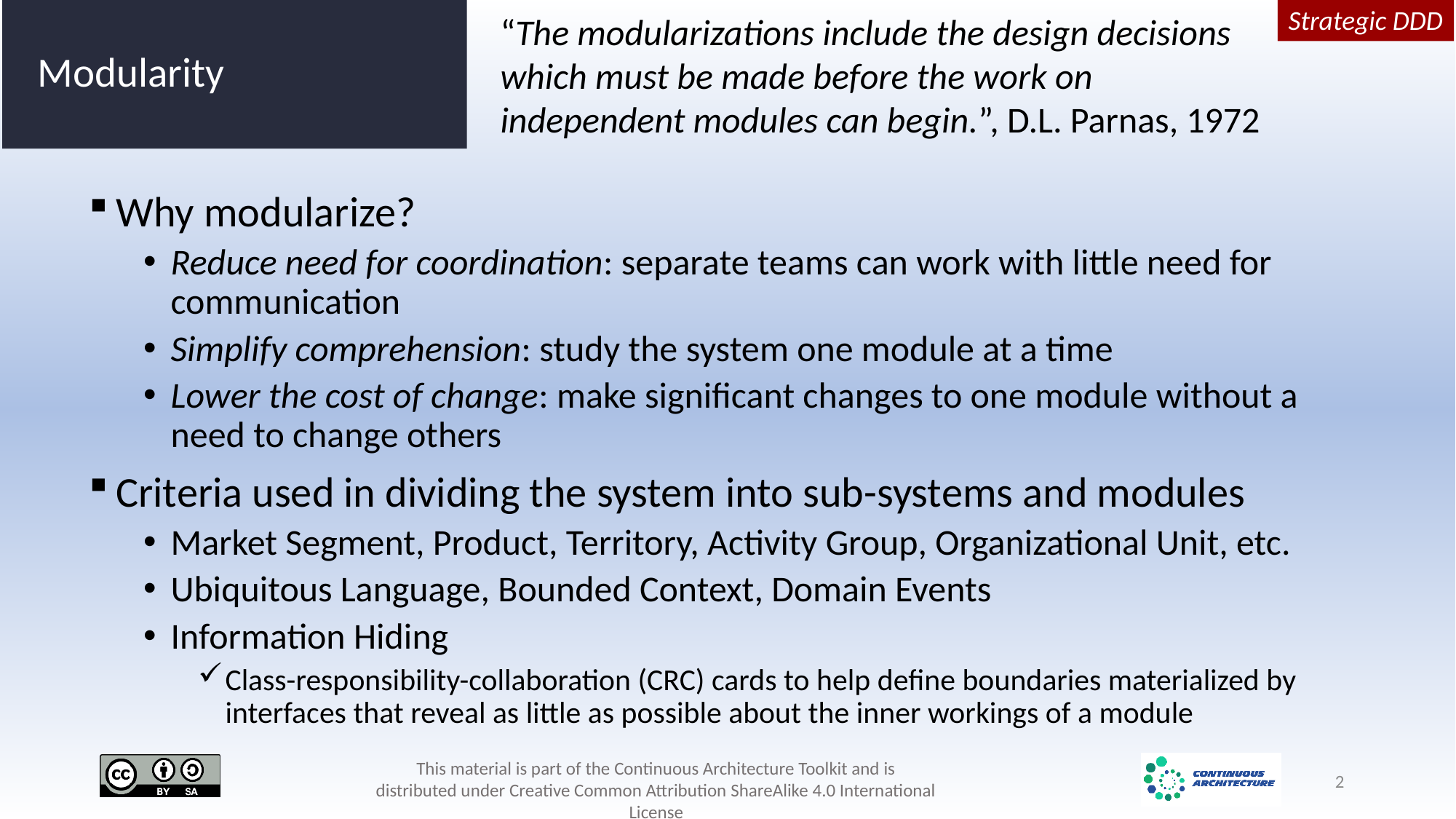

Strategic DDD
“The modularizations include the design decisions which must be made before the work on independent modules can begin.”, D.L. Parnas, 1972
# Modularity
Why modularize?
Reduce need for coordination: separate teams can work with little need for communication
Simplify comprehension: study the system one module at a time
Lower the cost of change: make significant changes to one module without a need to change others
Criteria used in dividing the system into sub-systems and modules
Market Segment, Product, Territory, Activity Group, Organizational Unit, etc.
Ubiquitous Language, Bounded Context, Domain Events
Information Hiding
Class-responsibility-collaboration (CRC) cards to help define boundaries materialized by interfaces that reveal as little as possible about the inner workings of a module
2